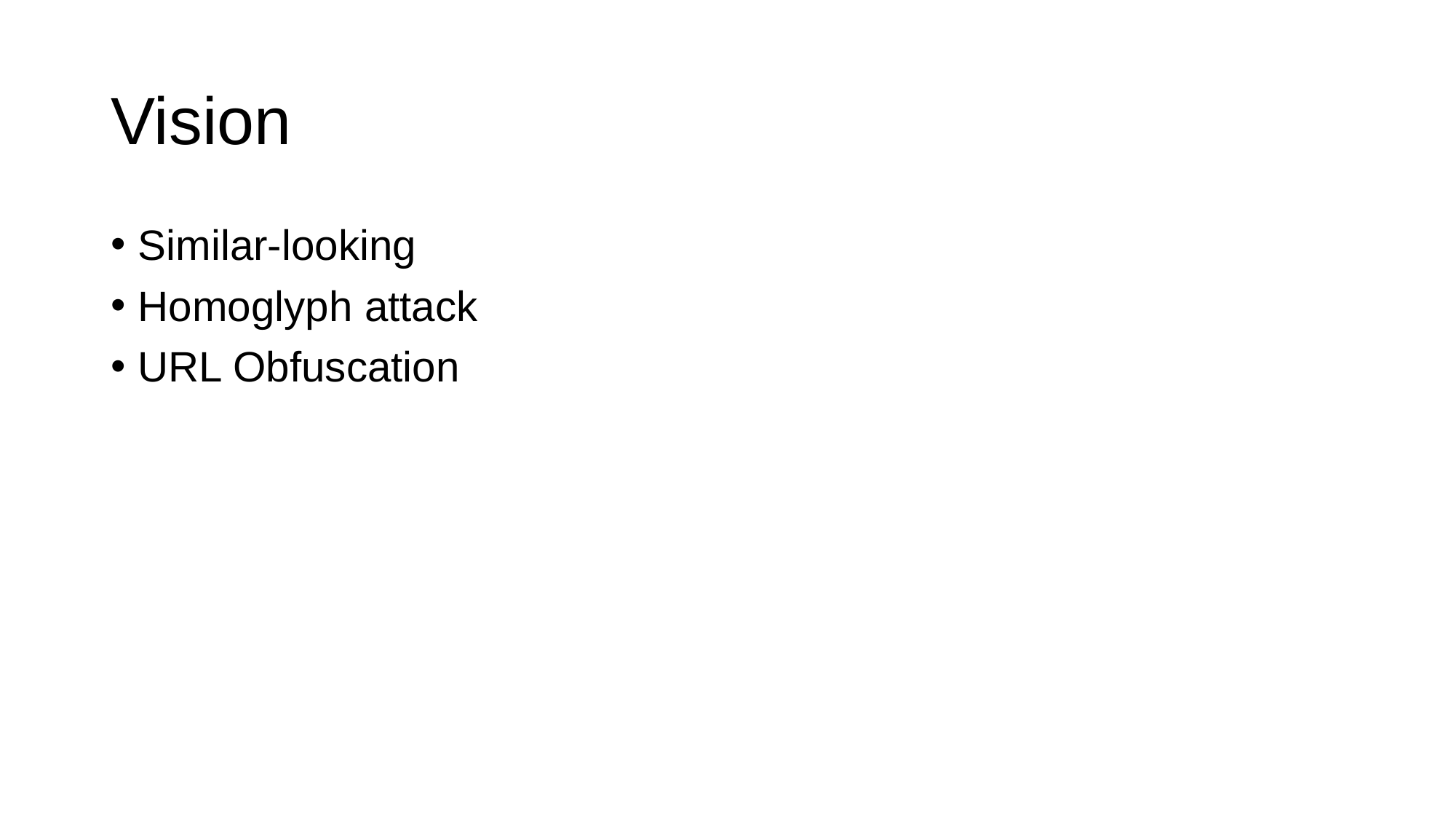

# Vision
Similar-looking
Homoglyph attack
URL Obfuscation